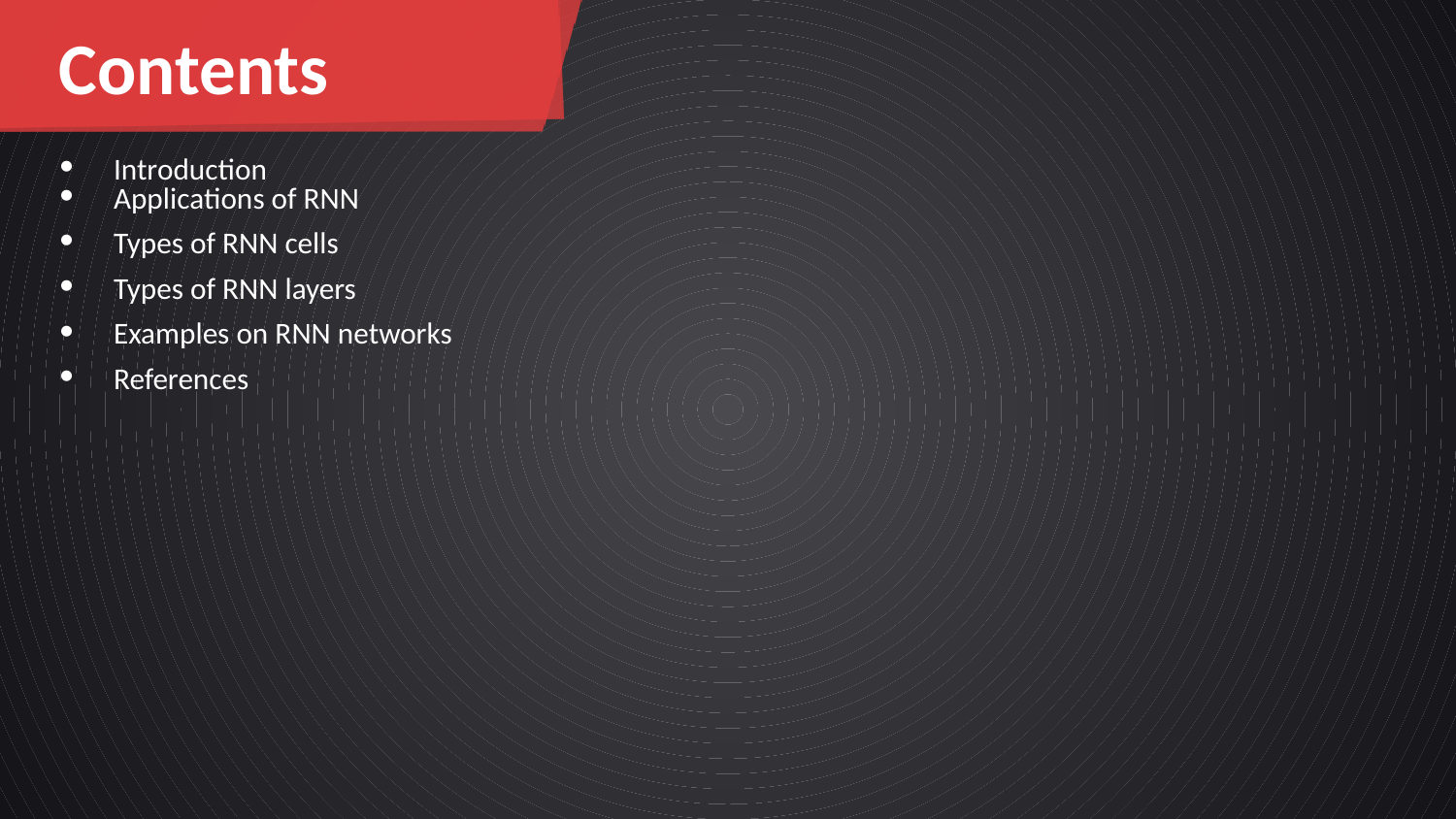

Contents
Introduction
Applications of RNN
Types of RNN cells
Types of RNN layers
Examples on RNN networks
References